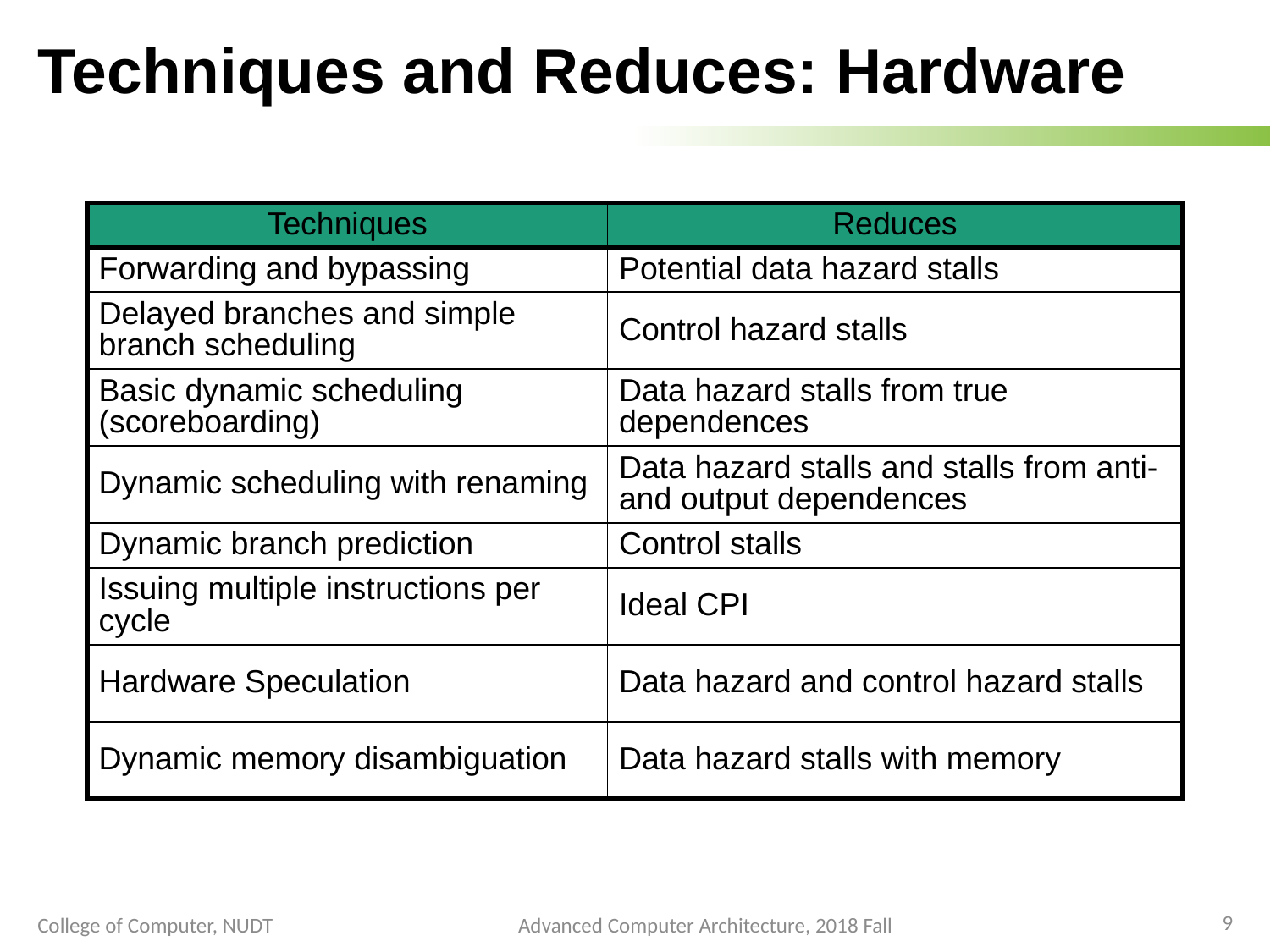

# Techniques and Reduces: Hardware
| Techniques | Reduces |
| --- | --- |
| Forwarding and bypassing | Potential data hazard stalls |
| Delayed branches and simple branch scheduling | Control hazard stalls |
| Basic dynamic scheduling (scoreboarding) | Data hazard stalls from true dependences |
| Dynamic scheduling with renaming | Data hazard stalls and stalls from anti- and output dependences |
| Dynamic branch prediction | Control stalls |
| Issuing multiple instructions per cycle | Ideal CPI |
| Hardware Speculation | Data hazard and control hazard stalls |
| Dynamic memory disambiguation | Data hazard stalls with memory |
9
College of Computer, NUDT
Advanced Computer Architecture, 2018 Fall